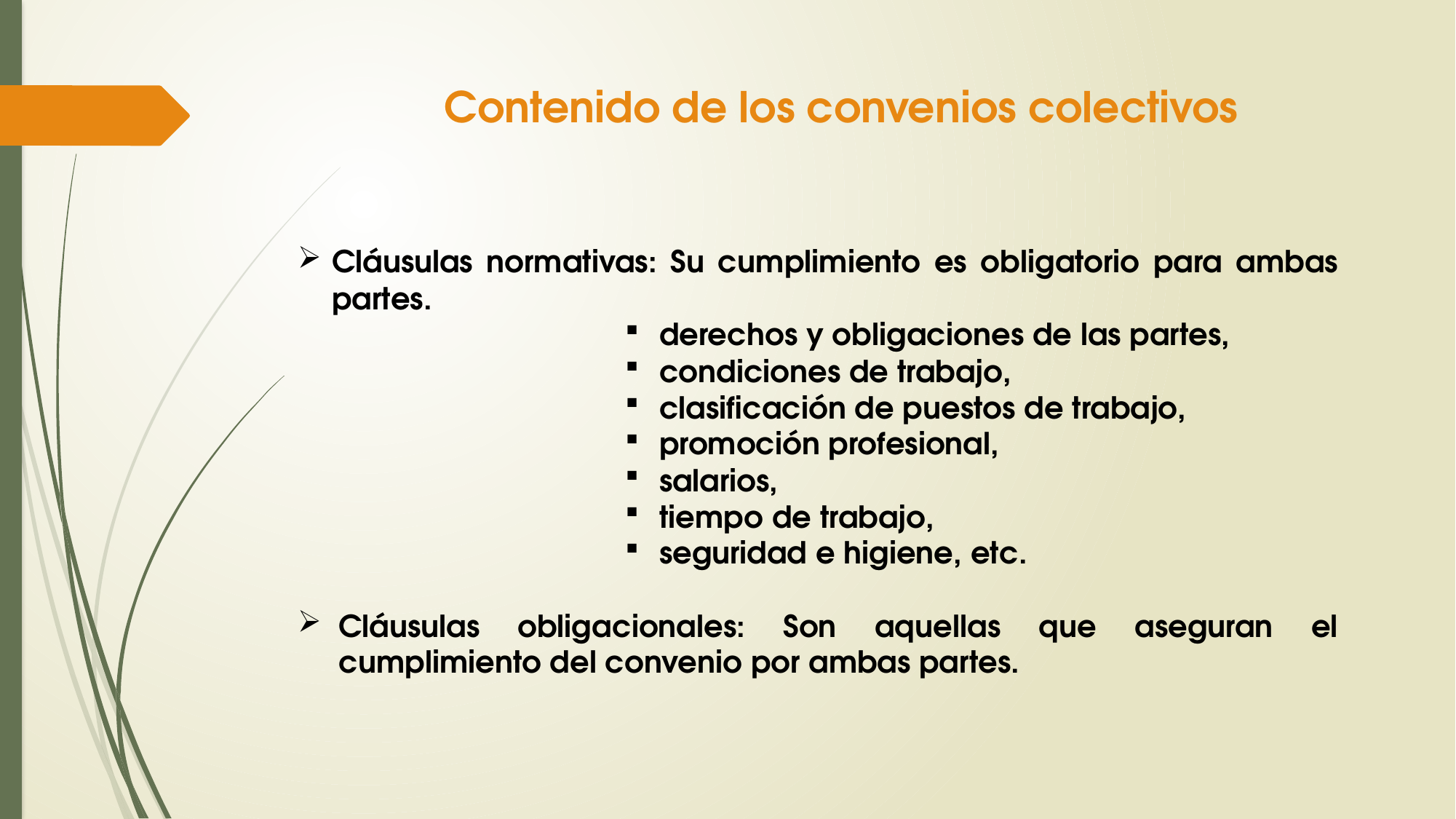

# Contenido de los convenios colectivos

Cláusulas normativas: Su cumplimiento es obligatorio para ambas partes.
derechos y obligaciones de las partes,
condiciones de trabajo,
clasificación de puestos de trabajo,
promoción profesional,
salarios,
tiempo de trabajo,
seguridad e higiene, etc.

Cláusulas obligacionales: Son aquellas que aseguran el cumplimiento del convenio por ambas partes.